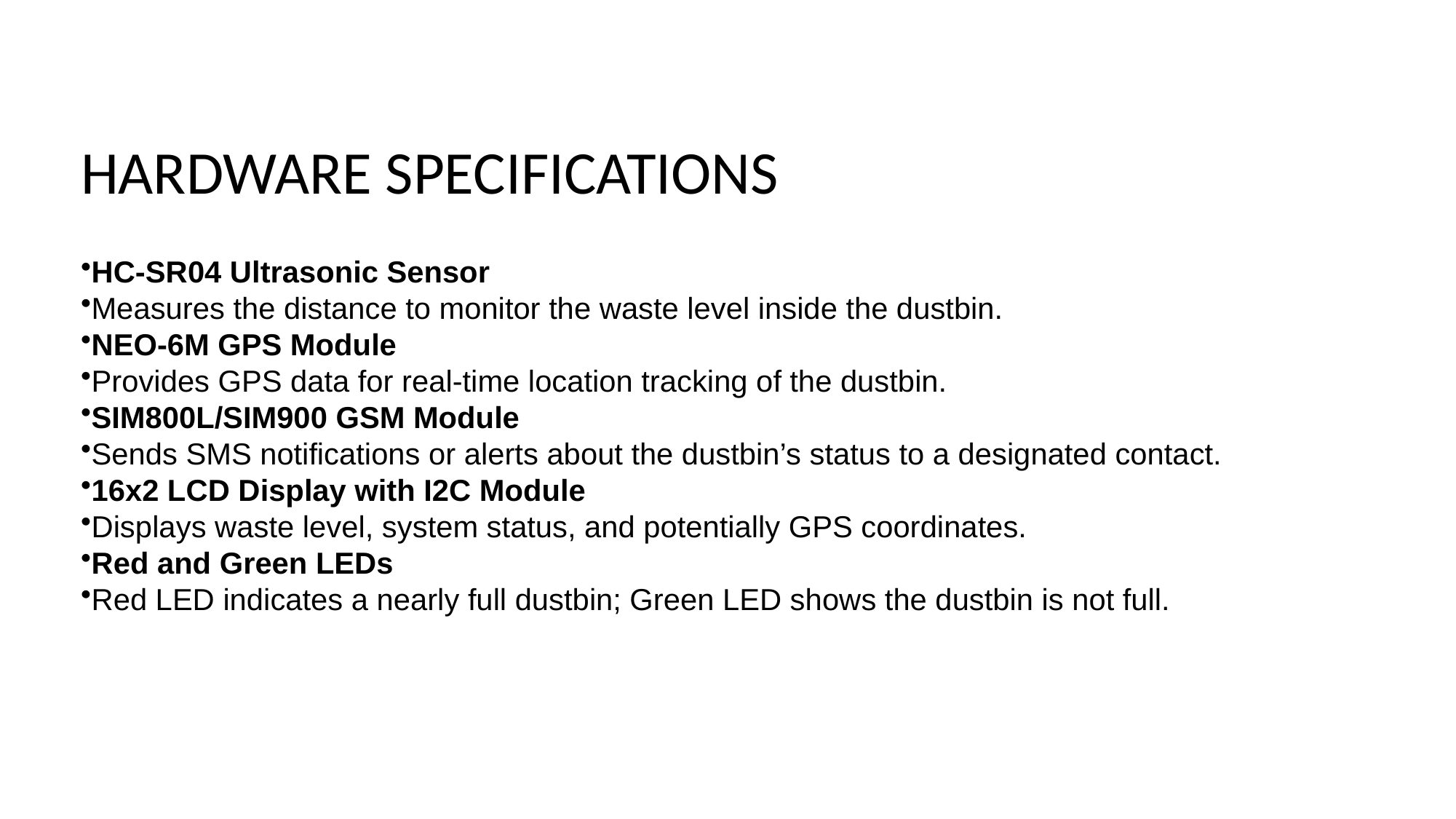

# HARDWARE SPECIFICATIONS
HC-SR04 Ultrasonic Sensor
Measures the distance to monitor the waste level inside the dustbin.
NEO-6M GPS Module
Provides GPS data for real-time location tracking of the dustbin.
SIM800L/SIM900 GSM Module
Sends SMS notifications or alerts about the dustbin’s status to a designated contact.
16x2 LCD Display with I2C Module
Displays waste level, system status, and potentially GPS coordinates.
Red and Green LEDs
Red LED indicates a nearly full dustbin; Green LED shows the dustbin is not full.